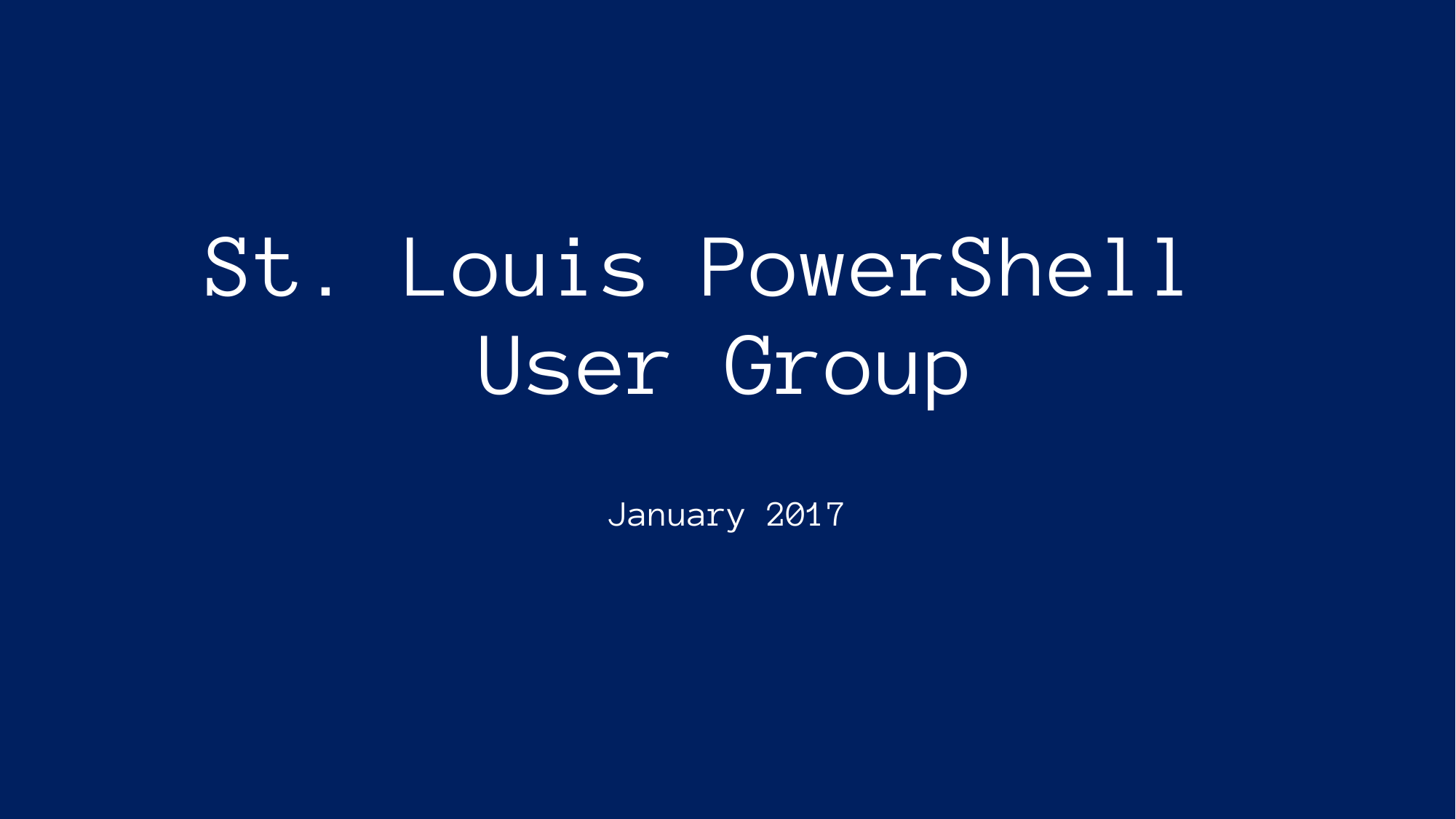

# St. Louis PowerShell User Group

January 2017